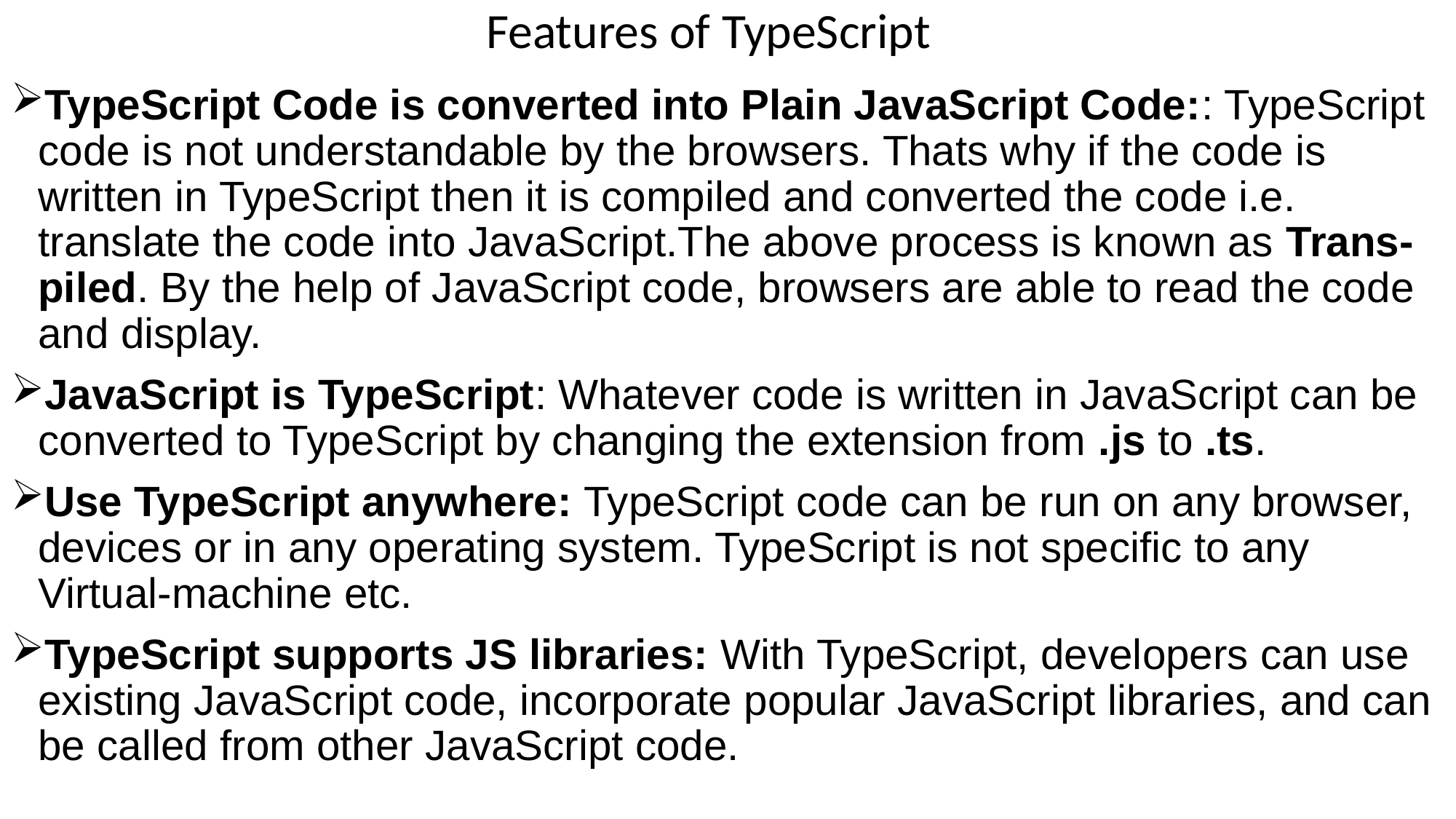

# Features of TypeScript
TypeScript Code is converted into Plain JavaScript Code:: TypeScript code is not understandable by the browsers. Thats why if the code is written in TypeScript then it is compiled and converted the code i.e. translate the code into JavaScript.The above process is known as Trans-piled. By the help of JavaScript code, browsers are able to read the code and display.
JavaScript is TypeScript: Whatever code is written in JavaScript can be converted to TypeScript by changing the extension from .js to .ts.
Use TypeScript anywhere: TypeScript code can be run on any browser, devices or in any operating system. TypeScript is not specific to any Virtual-machine etc.
TypeScript supports JS libraries: With TypeScript, developers can use existing JavaScript code, incorporate popular JavaScript libraries, and can be called from other JavaScript code.